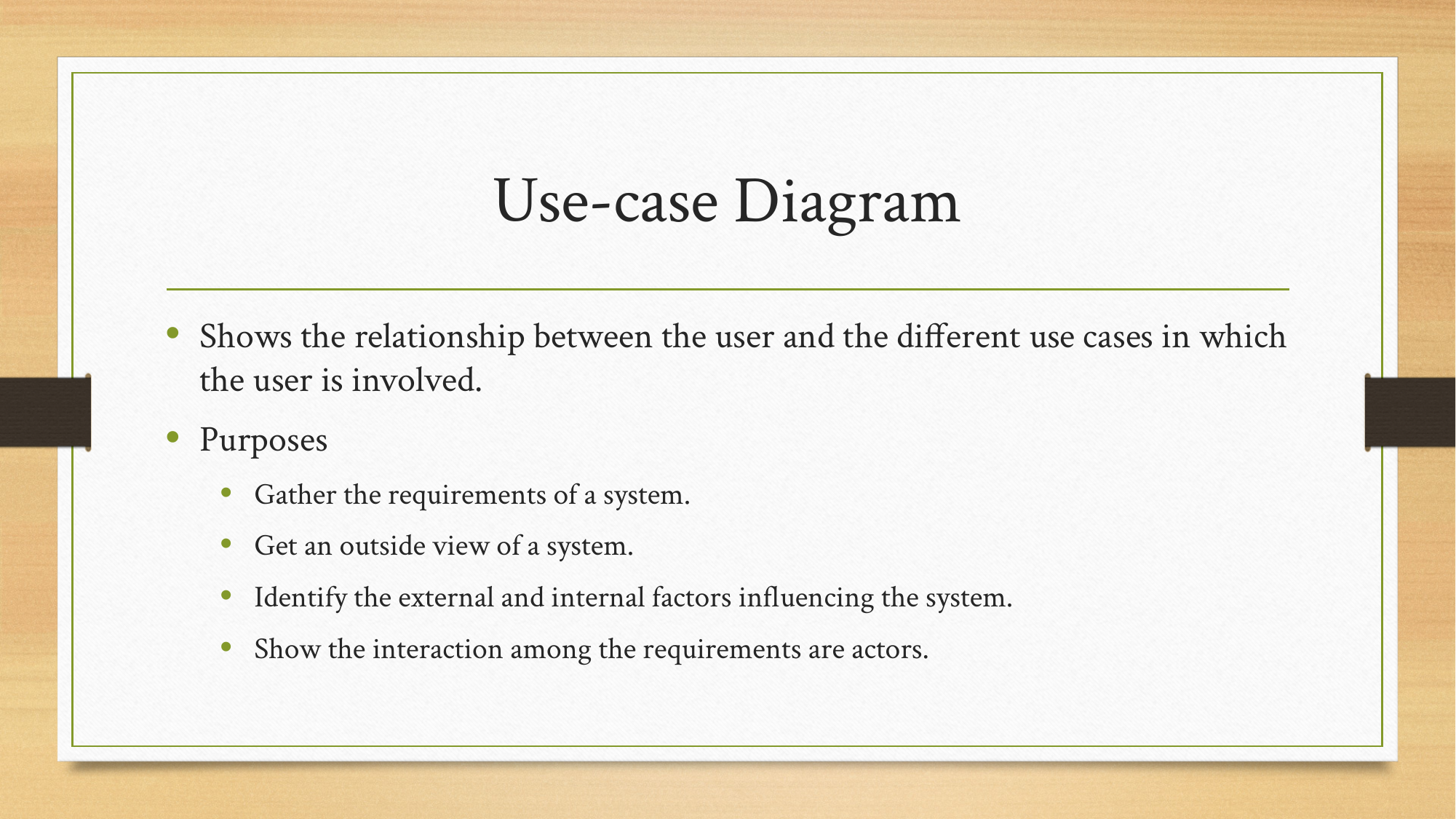

# Use-case Diagram
Shows the relationship between the user and the different use cases in which the user is involved.
Purposes
Gather the requirements of a system.
Get an outside view of a system.
Identify the external and internal factors influencing the system.
Show the interaction among the requirements are actors.